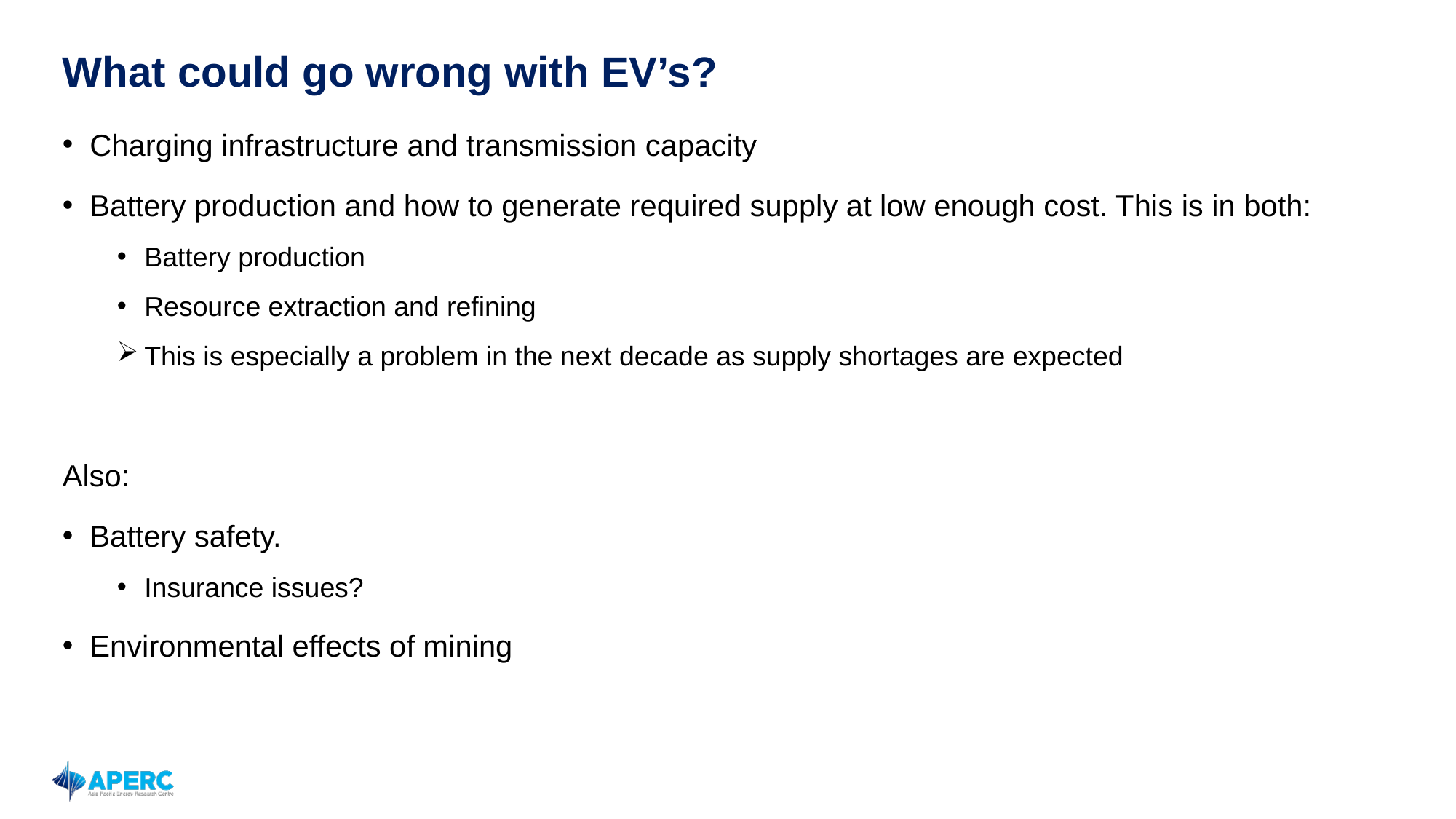

# What could go wrong with EV’s?
Charging infrastructure and transmission capacity
Battery production and how to generate required supply at low enough cost. This is in both:
Battery production
Resource extraction and refining
This is especially a problem in the next decade as supply shortages are expected

Also:
Battery safety.
Insurance issues?
Environmental effects of mining